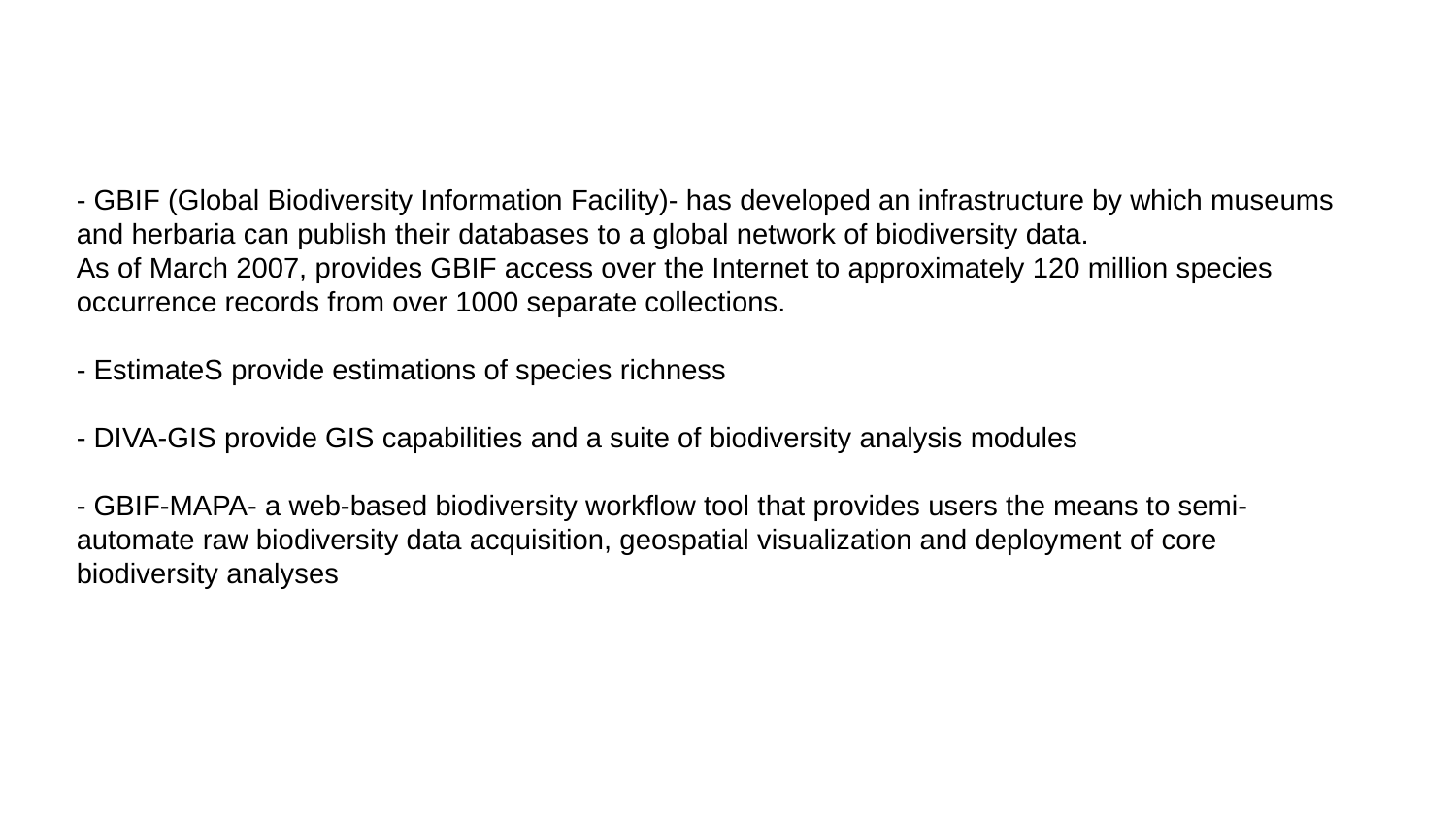

- GBIF (Global Biodiversity Information Facility)- has developed an infrastructure by which museums and herbaria can publish their databases to a global network of biodiversity data.
As of March 2007, provides GBIF access over the Internet to approximately 120 million species occurrence records from over 1000 separate collections.

- EstimateS provide estimations of species richness

- DIVA-GIS provide GIS capabilities and a suite of biodiversity analysis modules

- GBIF-MAPA- a web-based biodiversity workflow tool that provides users the means to semi-automate raw biodiversity data acquisition, geospatial visualization and deployment of core biodiversity analyses